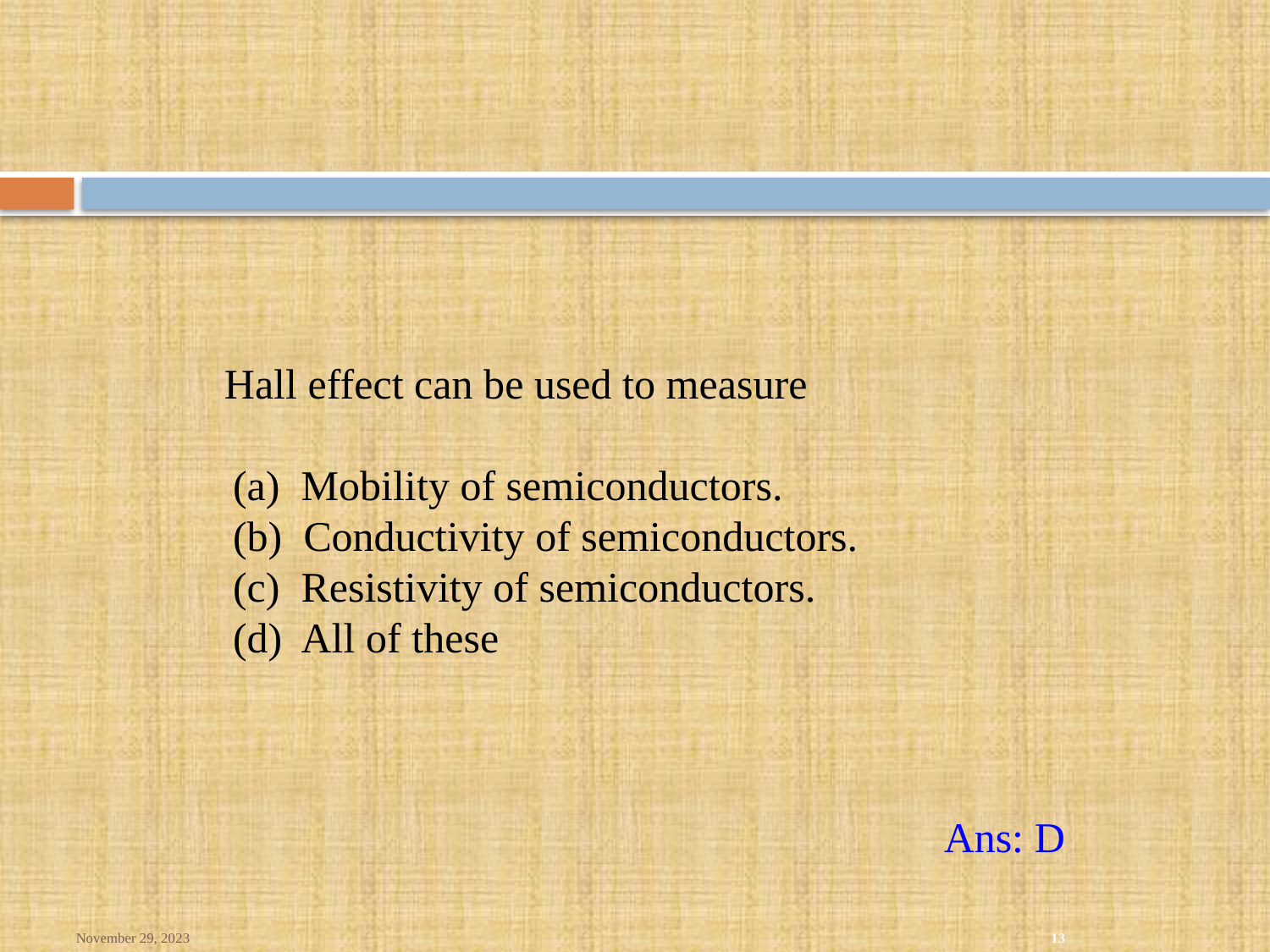

Hall effect can be used to measure

(a)  Mobility of semiconductors.
(b)  Conductivity of semiconductors.
(c)  Resistivity of semiconductors.
(d)  All of these
Ans: D
November 29, 2023
13